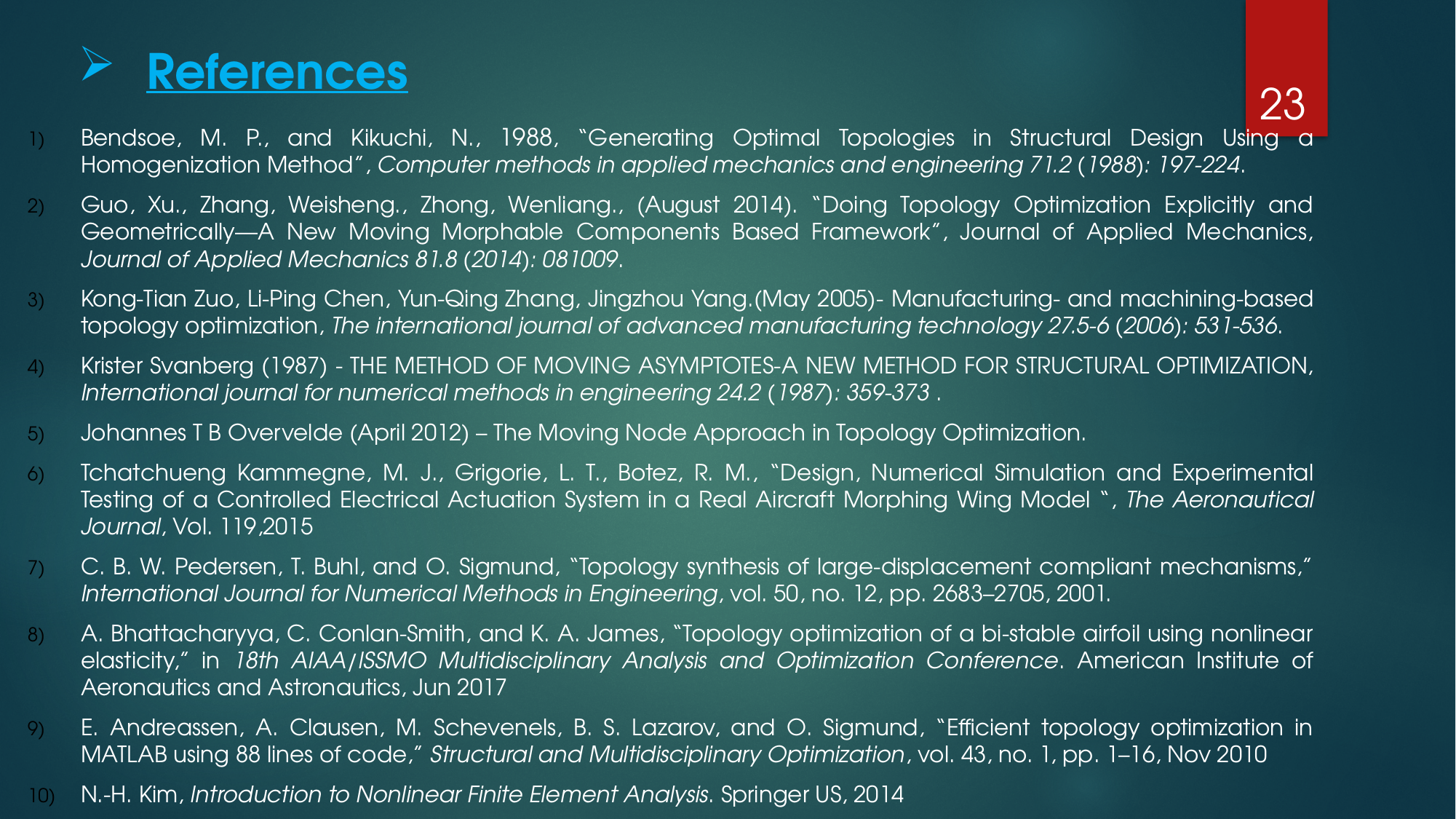

References
23
Bendsoe, M. P., and Kikuchi, N., 1988, “Generating Optimal Topologies in Structural Design Using a Homogenization Method”, Computer methods in applied mechanics and engineering 71.2 (1988): 197-224.
Guo, Xu., Zhang, Weisheng., Zhong, Wenliang., (August 2014). “Doing Topology Optimization Explicitly and Geometrically—A New Moving Morphable Components Based Framework”, Journal of Applied Mechanics, Journal of Applied Mechanics 81.8 (2014): 081009.
Kong-Tian Zuo, Li-Ping Chen, Yun-Qing Zhang, Jingzhou Yang.(May 2005)- Manufacturing- and machining-based topology optimization, The international journal of advanced manufacturing technology 27.5-6 (2006): 531-536.
Krister Svanberg (1987) - THE METHOD OF MOVING ASYMPTOTES-A NEW METHOD FOR STRUCTURAL OPTIMIZATION, International journal for numerical methods in engineering 24.2 (1987): 359-373 .
Johannes T B Overvelde (April 2012) – The Moving Node Approach in Topology Optimization.
Tchatchueng Kammegne, M. J., Grigorie, L. T., Botez, R. M., “Design, Numerical Simulation and Experimental Testing of a Controlled Electrical Actuation System in a Real Aircraft Morphing Wing Model “, The Aeronautical Journal, Vol. 119,2015
C. B. W. Pedersen, T. Buhl, and O. Sigmund, “Topology synthesis of large-displacement compliant mechanisms,” International Journal for Numerical Methods in Engineering, vol. 50, no. 12, pp. 2683–2705, 2001.
A. Bhattacharyya, C. Conlan-Smith, and K. A. James, “Topology optimization of a bi-stable airfoil using nonlinear elasticity,” in 18th AIAA/ISSMO Multidisciplinary Analysis and Optimization Conference. American Institute of Aeronautics and Astronautics, Jun 2017
E. Andreassen, A. Clausen, M. Schevenels, B. S. Lazarov, and O. Sigmund, “Efficient topology optimization in MATLAB using 88 lines of code,” Structural and Multidisciplinary Optimization, vol. 43, no. 1, pp. 1–16, Nov 2010
N.-H. Kim, Introduction to Nonlinear Finite Element Analysis. Springer US, 2014